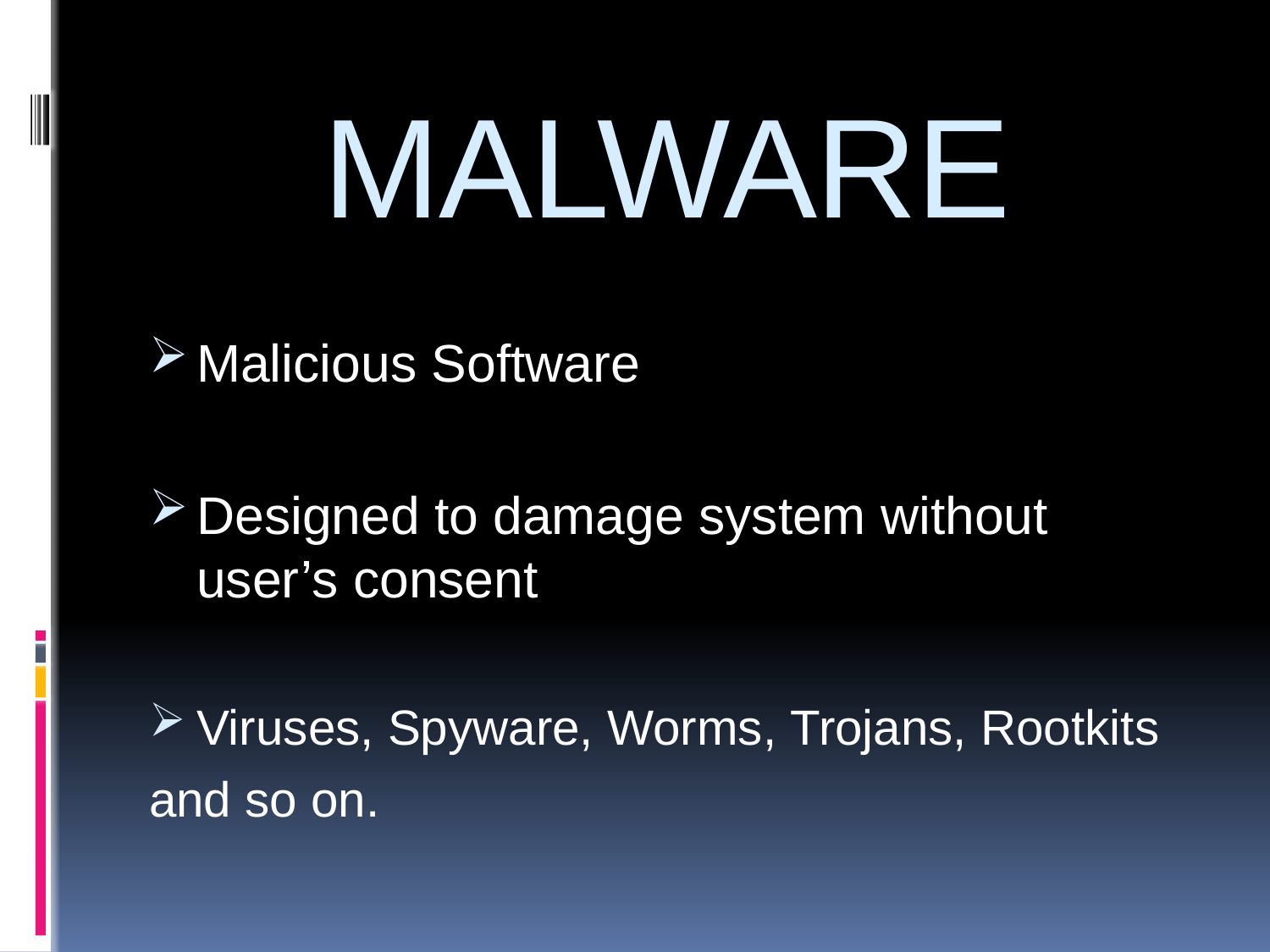

# MALWARE

Malicious Software

Designed to damage system without user’s consent

Viruses, Spyware, Worms, Trojans, Rootkits
and so on.